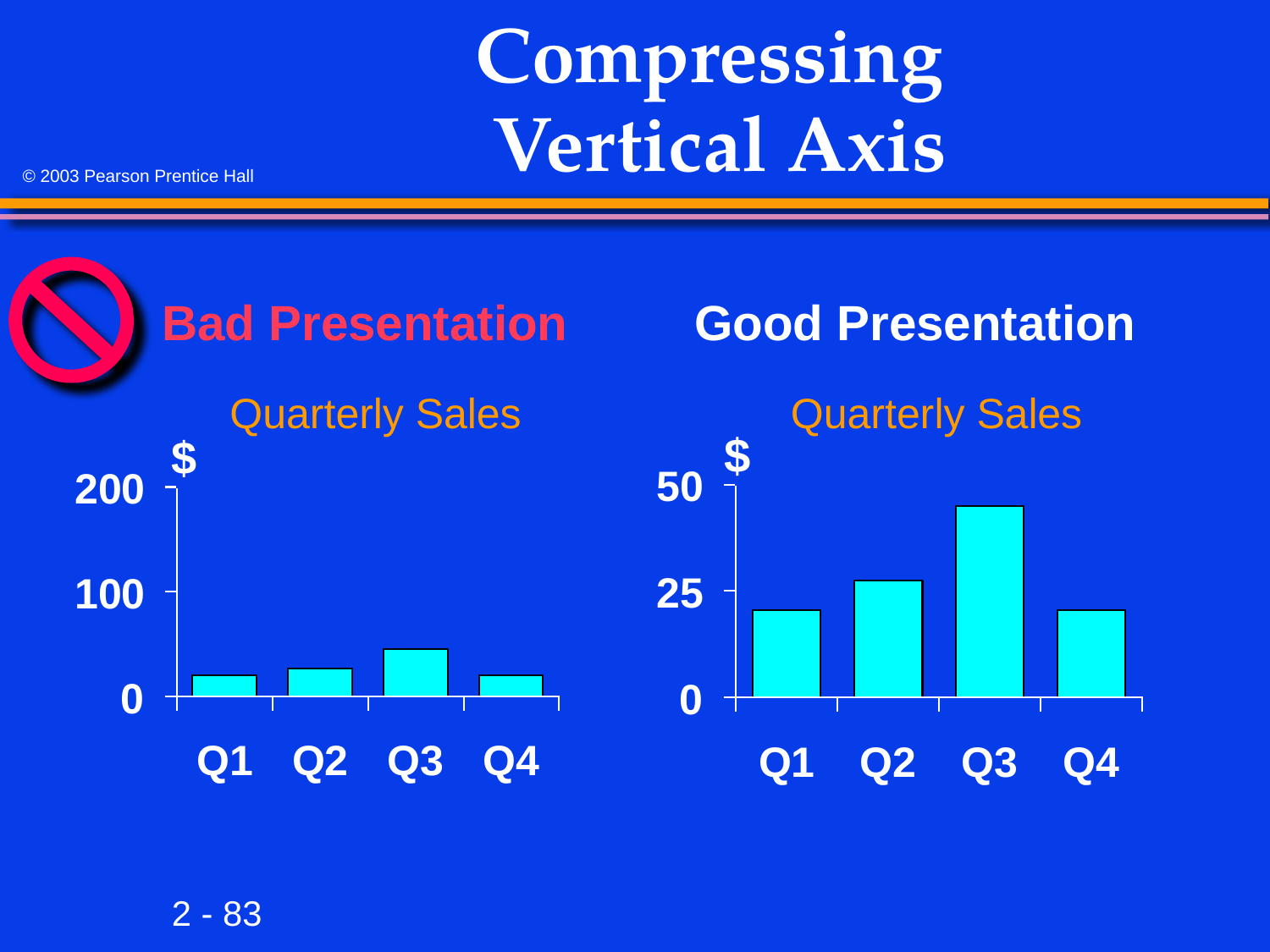

# Compressing Vertical Axis

Bad Presentation
Good Presentation
Quarterly Sales
Quarterly Sales
$
$
50
200

25
100

0
0

Q1
Q2
Q3
Q4
Q1
Q2
Q3
Q4